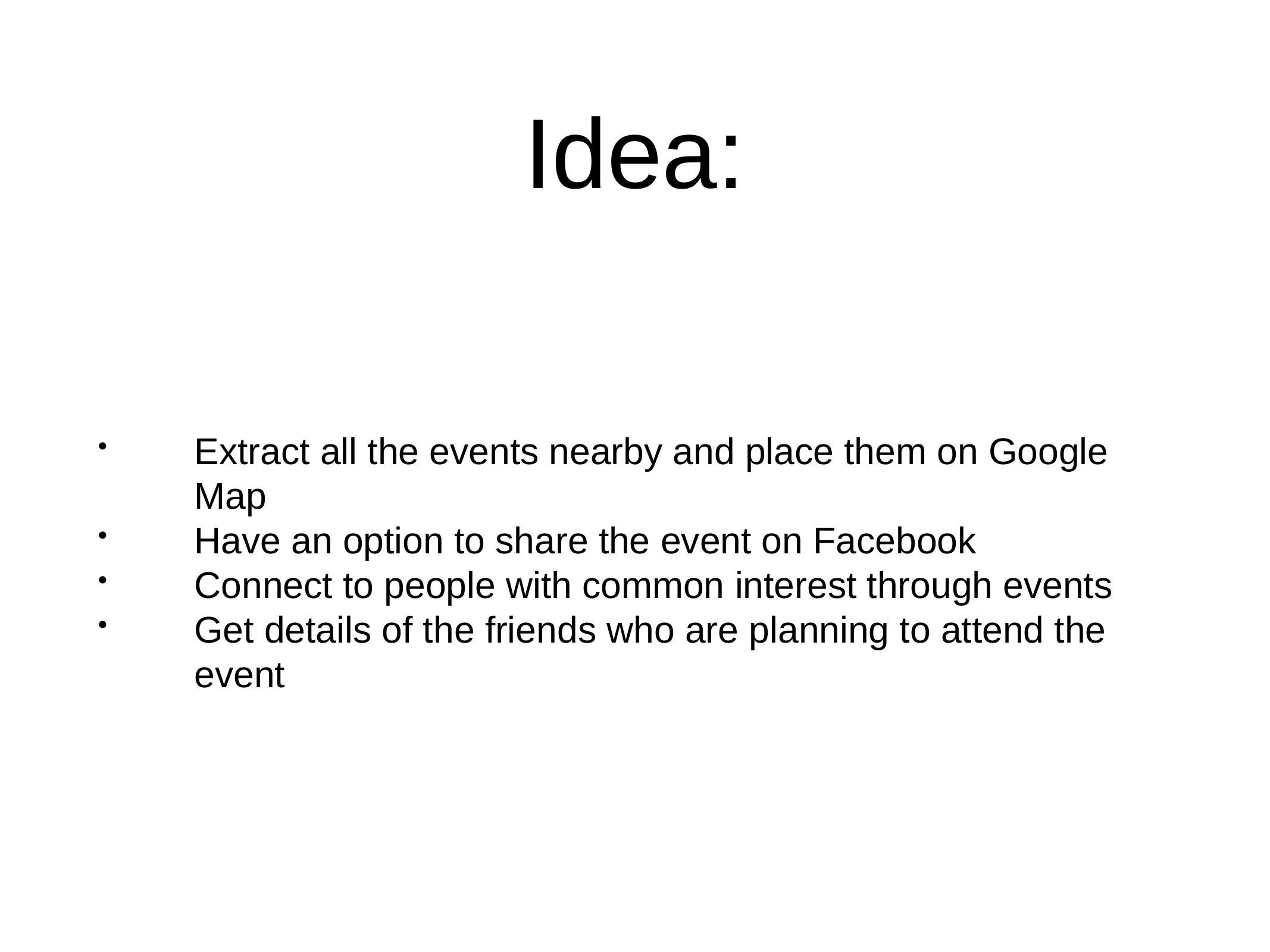

# Idea:
Extract all the events nearby and place them on Google Map
Have an option to share the event on Facebook
Connect to people with common interest through events
Get details of the friends who are planning to attend the event